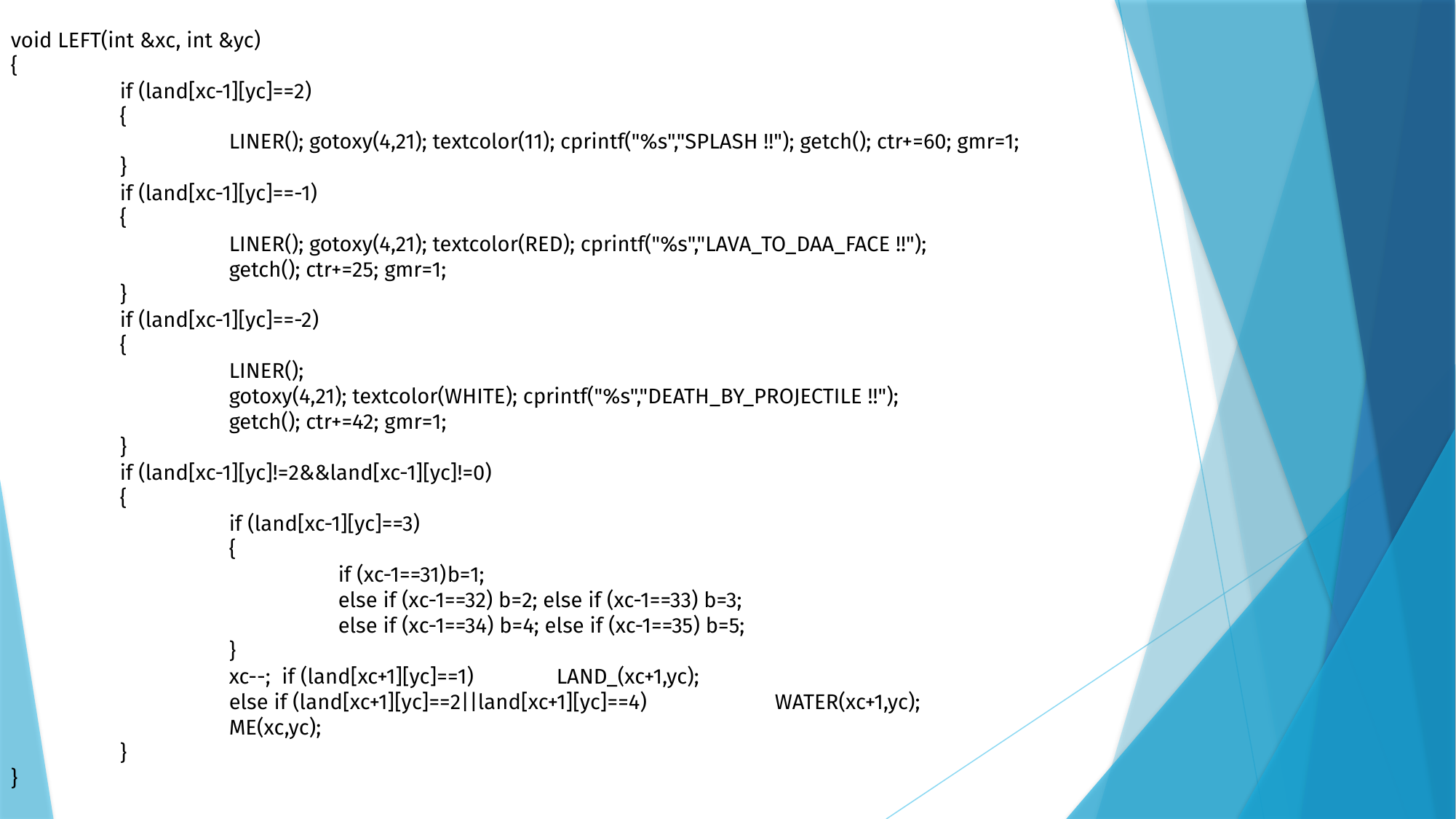

void LEFT(int &xc, int &yc)
{
	if (land[xc-1][yc]==2)
	{
		LINER(); gotoxy(4,21); textcolor(11); cprintf("%s","SPLASH !!"); getch(); ctr+=60; gmr=1;
	}
	if (land[xc-1][yc]==-1)
	{
		LINER(); gotoxy(4,21); textcolor(RED); cprintf("%s","LAVA_TO_DAA_FACE !!");
		getch(); ctr+=25; gmr=1;
	}
	if (land[xc-1][yc]==-2)
	{
		LINER();
		gotoxy(4,21); textcolor(WHITE); cprintf("%s","DEATH_BY_PROJECTILE !!");
		getch(); ctr+=42; gmr=1;
	}
	if (land[xc-1][yc]!=2&&land[xc-1][yc]!=0)
	{
		if (land[xc-1][yc]==3)
		{
			if (xc-1==31)	b=1;
			else if (xc-1==32) b=2; else if (xc-1==33) b=3;
			else if (xc-1==34) b=4; else if (xc-1==35) b=5;
		}
		xc--;  if (land[xc+1][yc]==1)	LAND_(xc+1,yc);
		else if (land[xc+1][yc]==2||land[xc+1][yc]==4)		WATER(xc+1,yc);
		ME(xc,yc);
	}
}